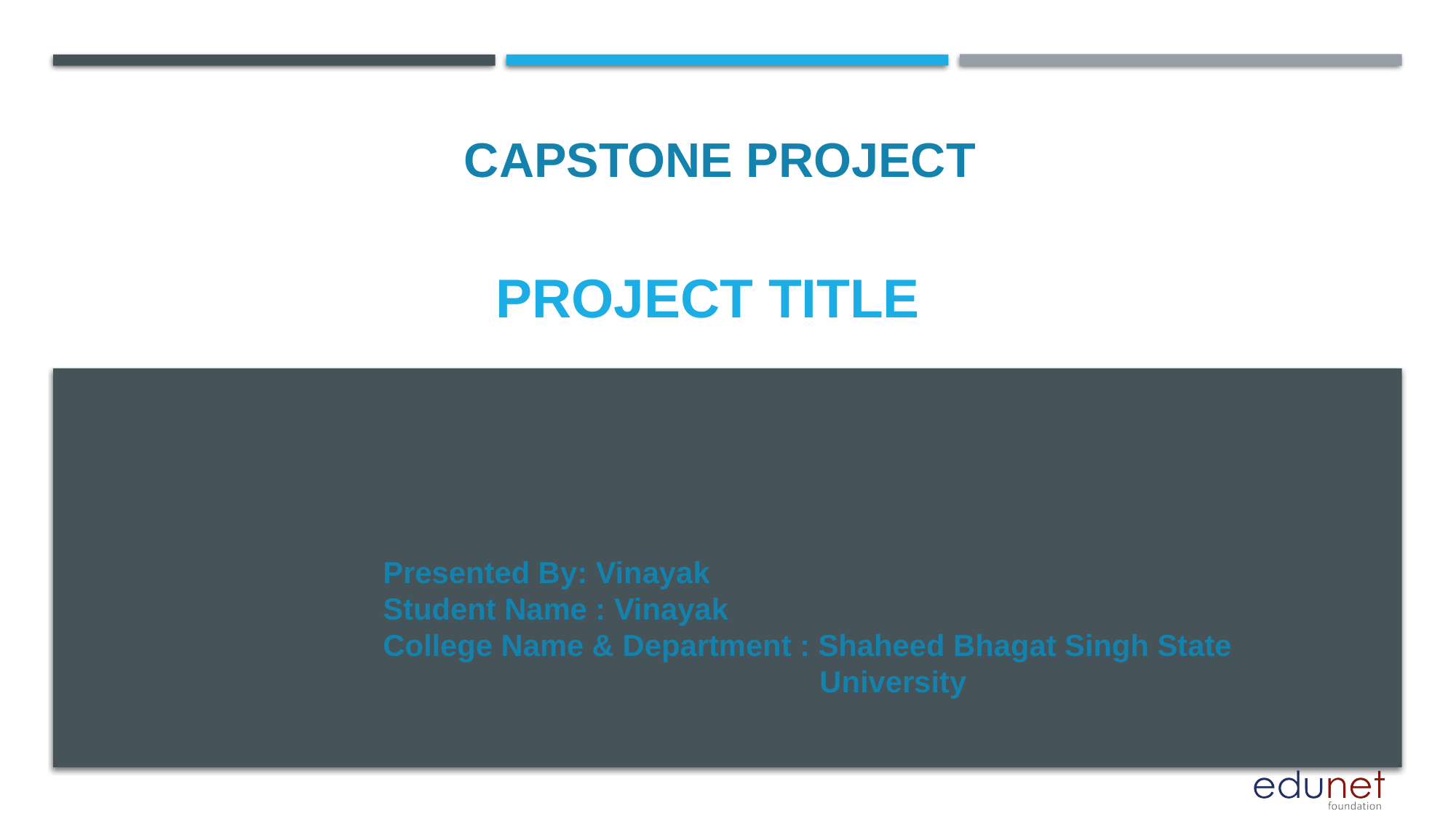

CAPSTONE PROJECT
# PROJECT TITLE
Presented By: Vinayak
Student Name : Vinayak
College Name & Department : Shaheed Bhagat Singh State 					University